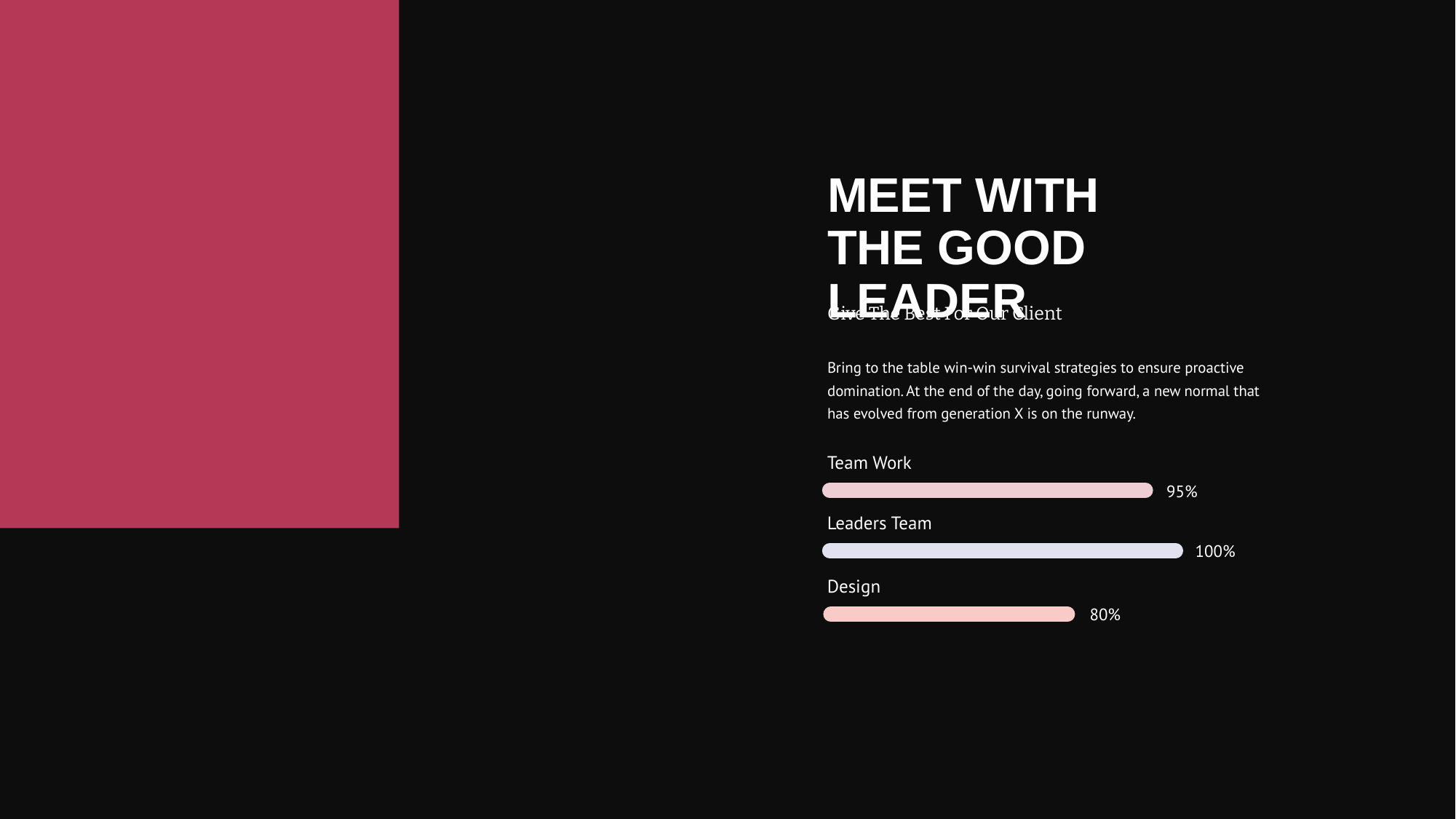

MEET WITH
THE GOOD LEADER
Give The Best For Our Client
Bring to the table win-win survival strategies to ensure proactive domination. At the end of the day, going forward, a new normal that has evolved from generation X is on the runway.
Team Work
95%
Leaders Team
100%
Design
80%